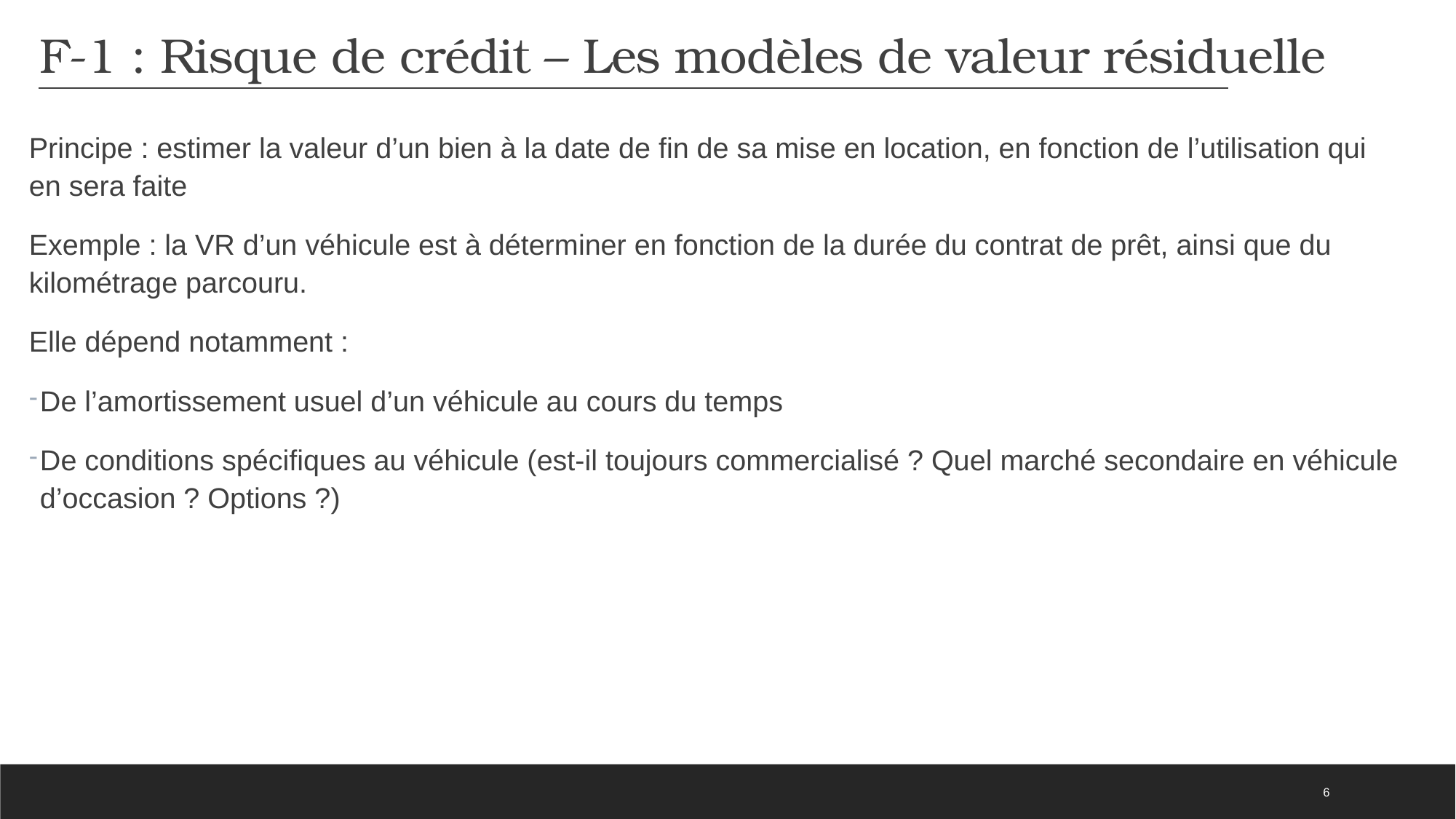

# F-1 : Risque de crédit – Les modèles de valeur résiduelle
Principe : estimer la valeur d’un bien à la date de fin de sa mise en location, en fonction de l’utilisation qui en sera faite
Exemple : la VR d’un véhicule est à déterminer en fonction de la durée du contrat de prêt, ainsi que du kilométrage parcouru.
Elle dépend notamment :
De l’amortissement usuel d’un véhicule au cours du temps
De conditions spécifiques au véhicule (est-il toujours commercialisé ? Quel marché secondaire en véhicule d’occasion ? Options ?)
6